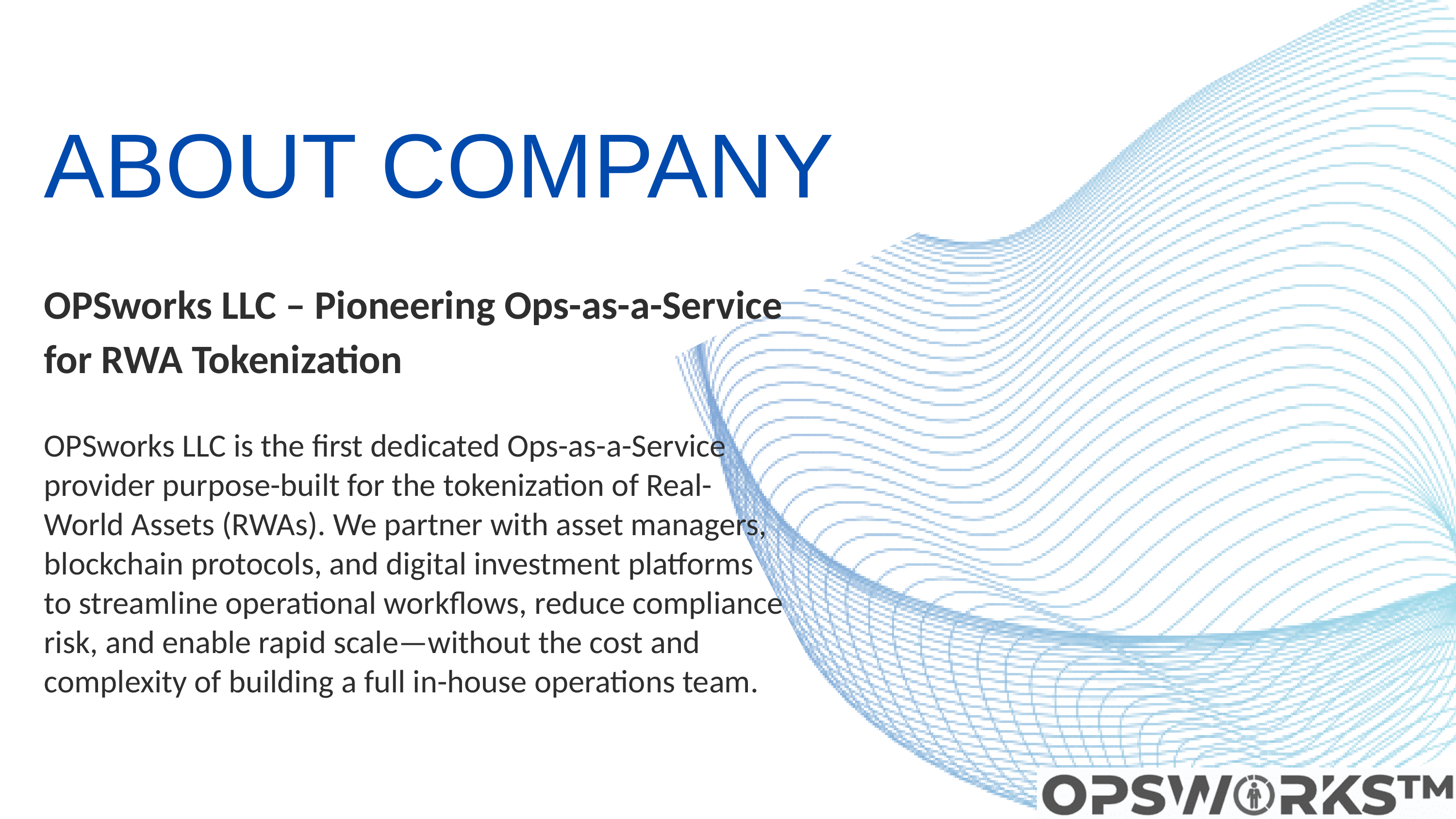

ABOUT COMPANY

OPSworks LLC – Pioneering Ops-as-a-Service for RWA Tokenization

OPSworks LLC is the first dedicated Ops-as-a-Service provider purpose-built for the tokenization of Real-World Assets (RWAs). We partner with asset managers, blockchain protocols, and digital investment platforms to streamline operational workflows, reduce compliance risk, and enable rapid scale—without the cost and complexity of building a full in-house operations team.